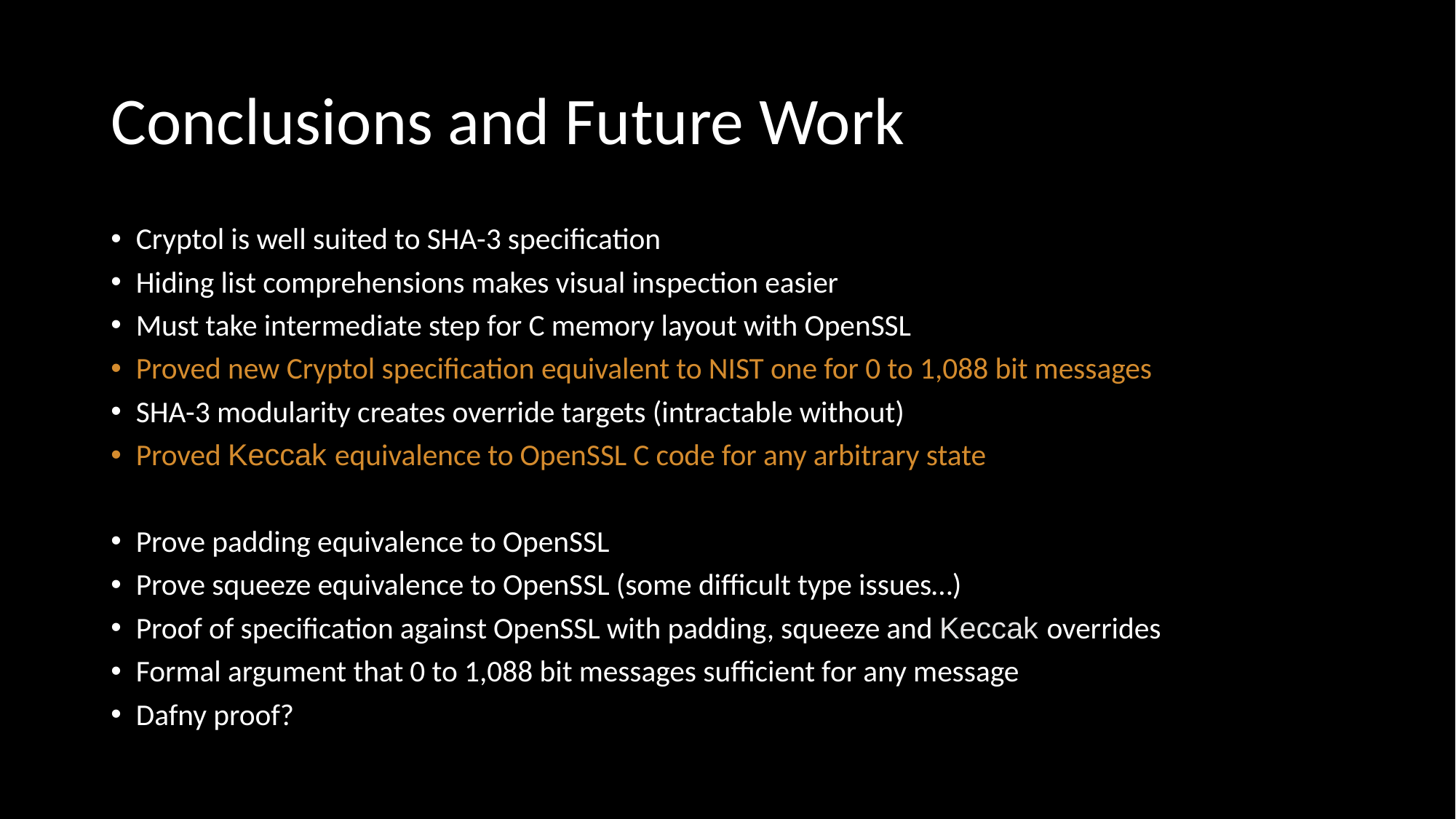

# Conclusions and Future Work
Cryptol is well suited to SHA-3 specification
Hiding list comprehensions makes visual inspection easier
Must take intermediate step for C memory layout with OpenSSL
Proved new Cryptol specification equivalent to NIST one for 0 to 1,088 bit messages
SHA-3 modularity creates override targets (intractable without)
Proved Keccak equivalence to OpenSSL C code for any arbitrary state

Prove padding equivalence to OpenSSL
Prove squeeze equivalence to OpenSSL (some difficult type issues…)
Proof of specification against OpenSSL with padding, squeeze and Keccak overrides
Formal argument that 0 to 1,088 bit messages sufficient for any message
Dafny proof?